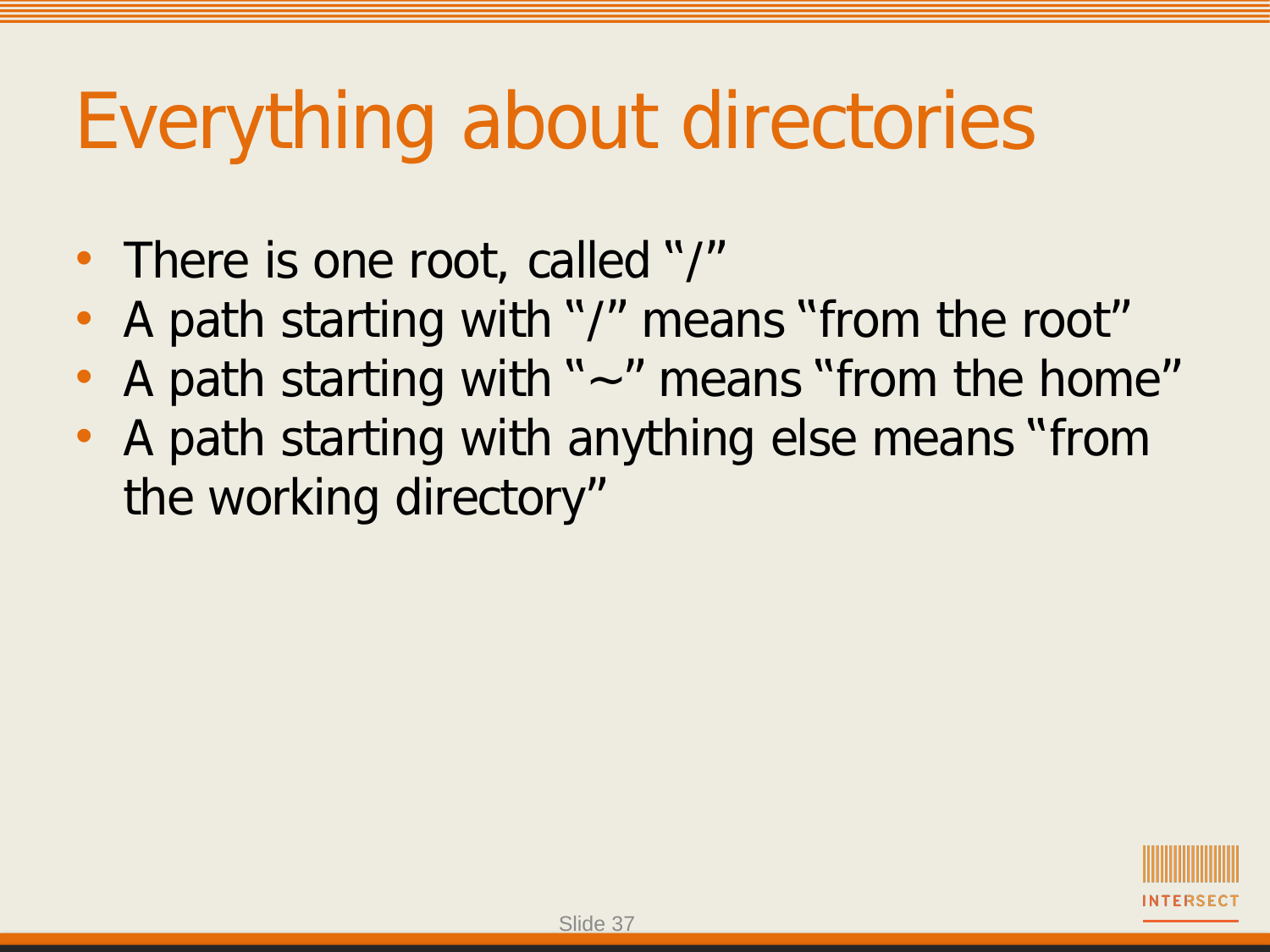

Everything about directories
There is one root, called “/”
A path starting with “/” means “from the root”
A path starting with “~” means “from the home”
A path starting with anything else means “from the working directory”

Slide 37